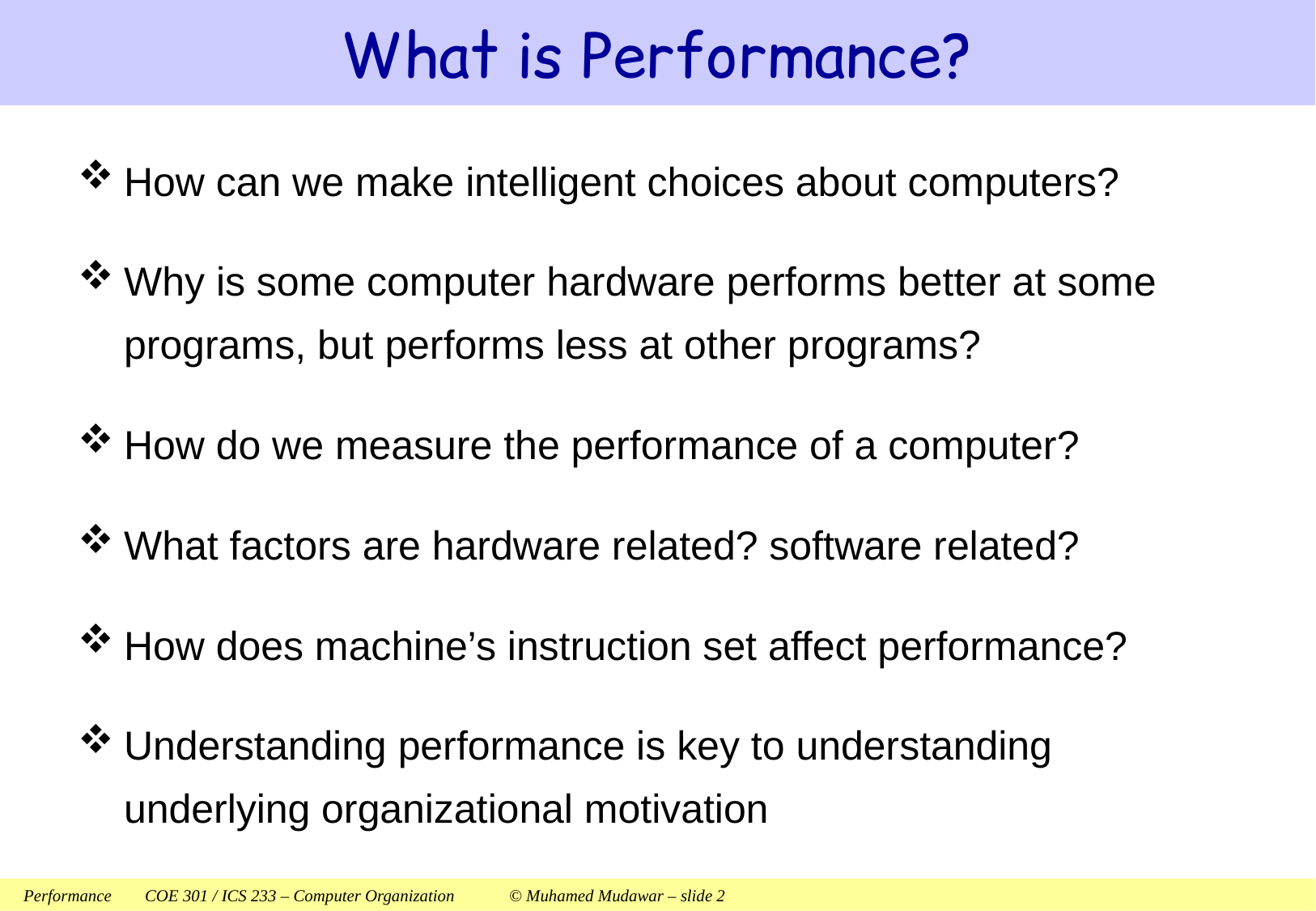

# What is Performance?
How can we make intelligent choices about computers?
Why is some computer hardware performs better at some programs, but performs less at other programs?
How do we measure the performance of a computer?
What factors are hardware related? software related?
How does machine’s instruction set affect performance?
Understanding performance is key to understanding underlying organizational motivation